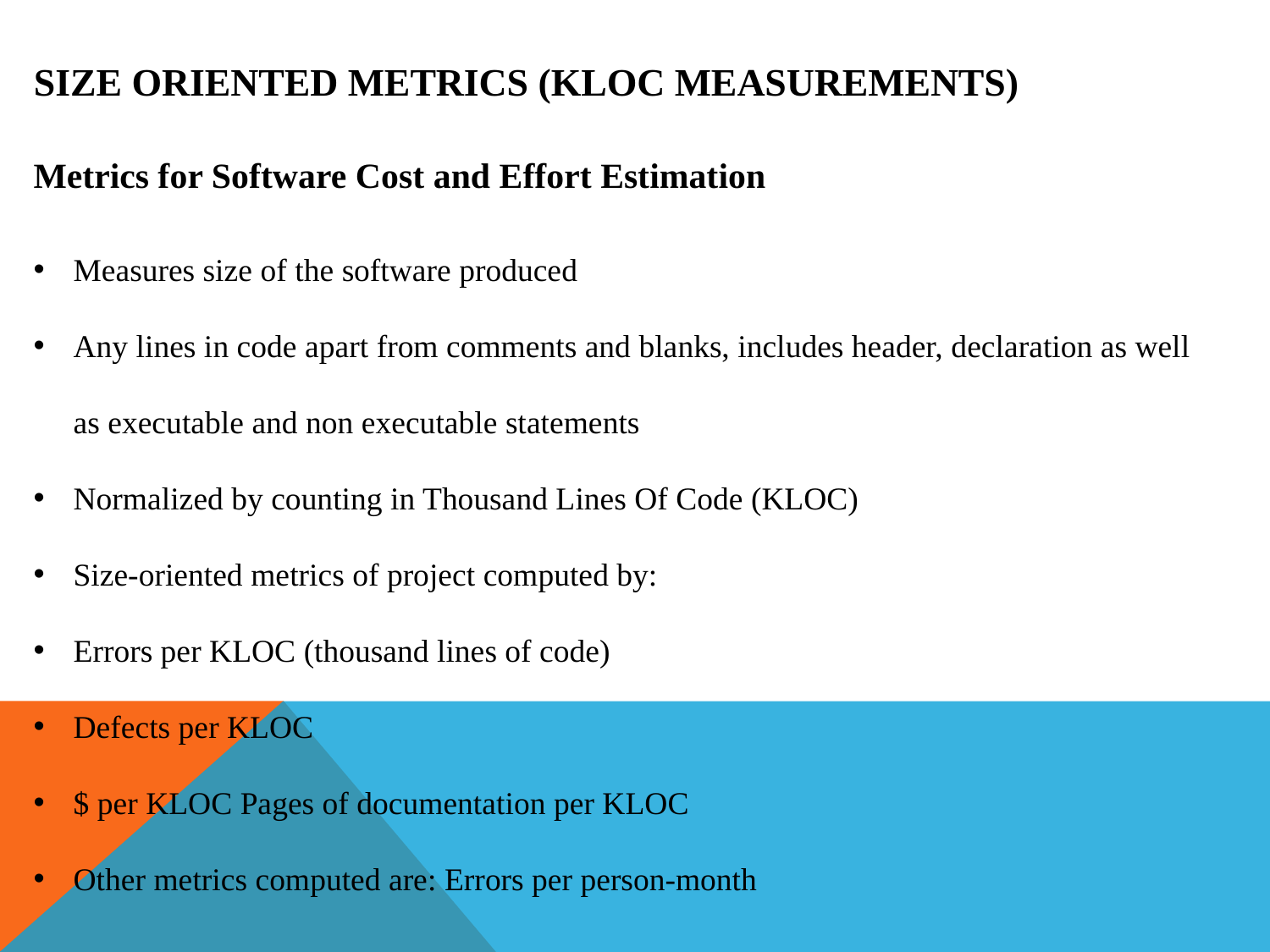

Size Oriented Metrics (KLOC Measurements)
Metrics for Software Cost and Effort Estimation
Measures size of the software produced
Any lines in code apart from comments and blanks, includes header, declaration as well as executable and non executable statements
Normalized by counting in Thousand Lines Of Code (KLOC)
Size-oriented metrics of project computed by:
Errors per KLOC (thousand lines of code)
Defects per KLOC
$ per KLOC Pages of documentation per KLOC
Other metrics computed are: Errors per person-month